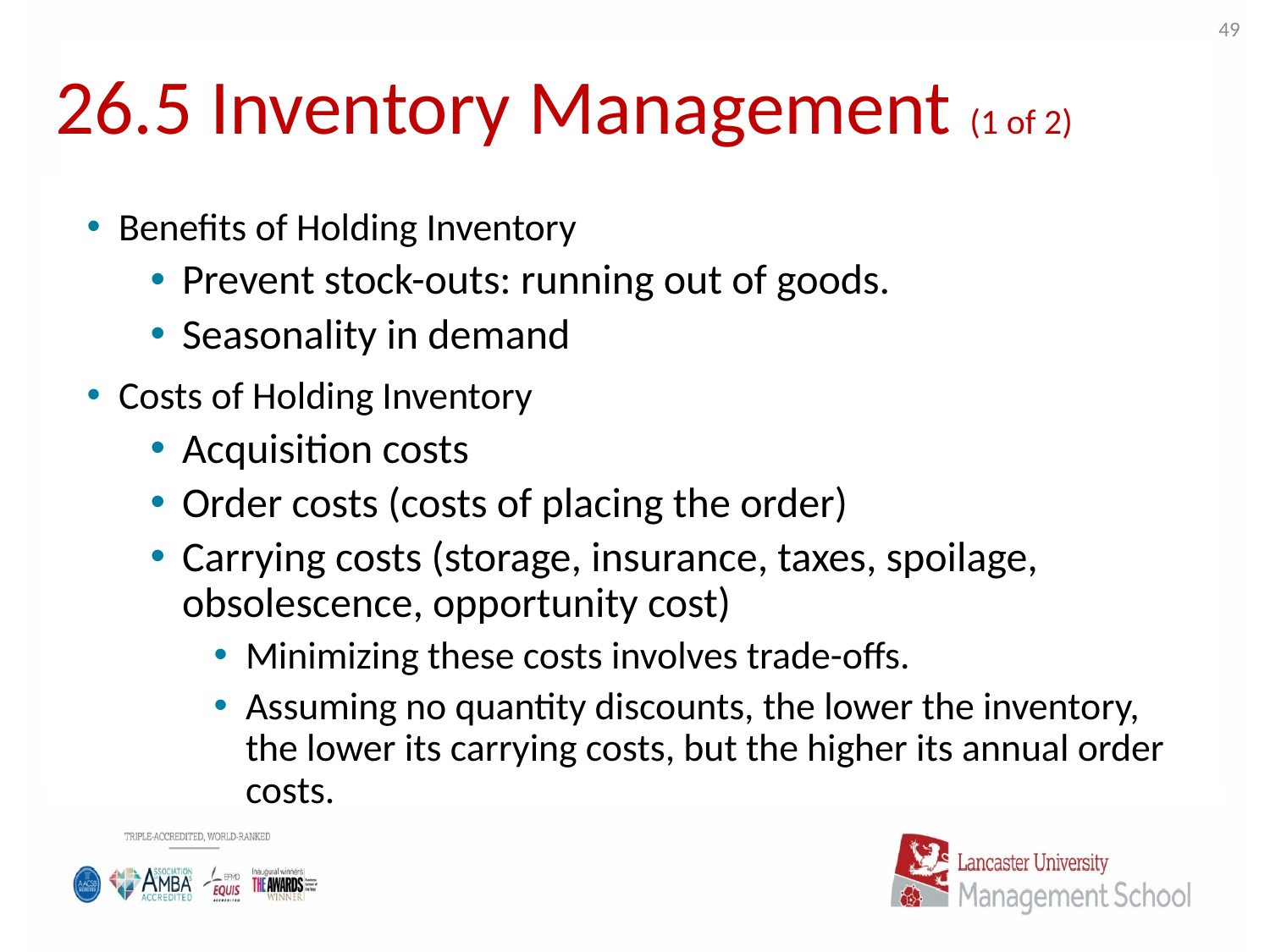

49
# 26.5 Inventory Management (1 of 2)
Benefits of Holding Inventory
Prevent stock-outs: running out of goods.
Seasonality in demand
Costs of Holding Inventory
Acquisition costs
Order costs (costs of placing the order)
Carrying costs (storage, insurance, taxes, spoilage, obsolescence, opportunity cost)
Minimizing these costs involves trade-offs.
Assuming no quantity discounts, the lower the inventory, the lower its carrying costs, but the higher its annual order costs.